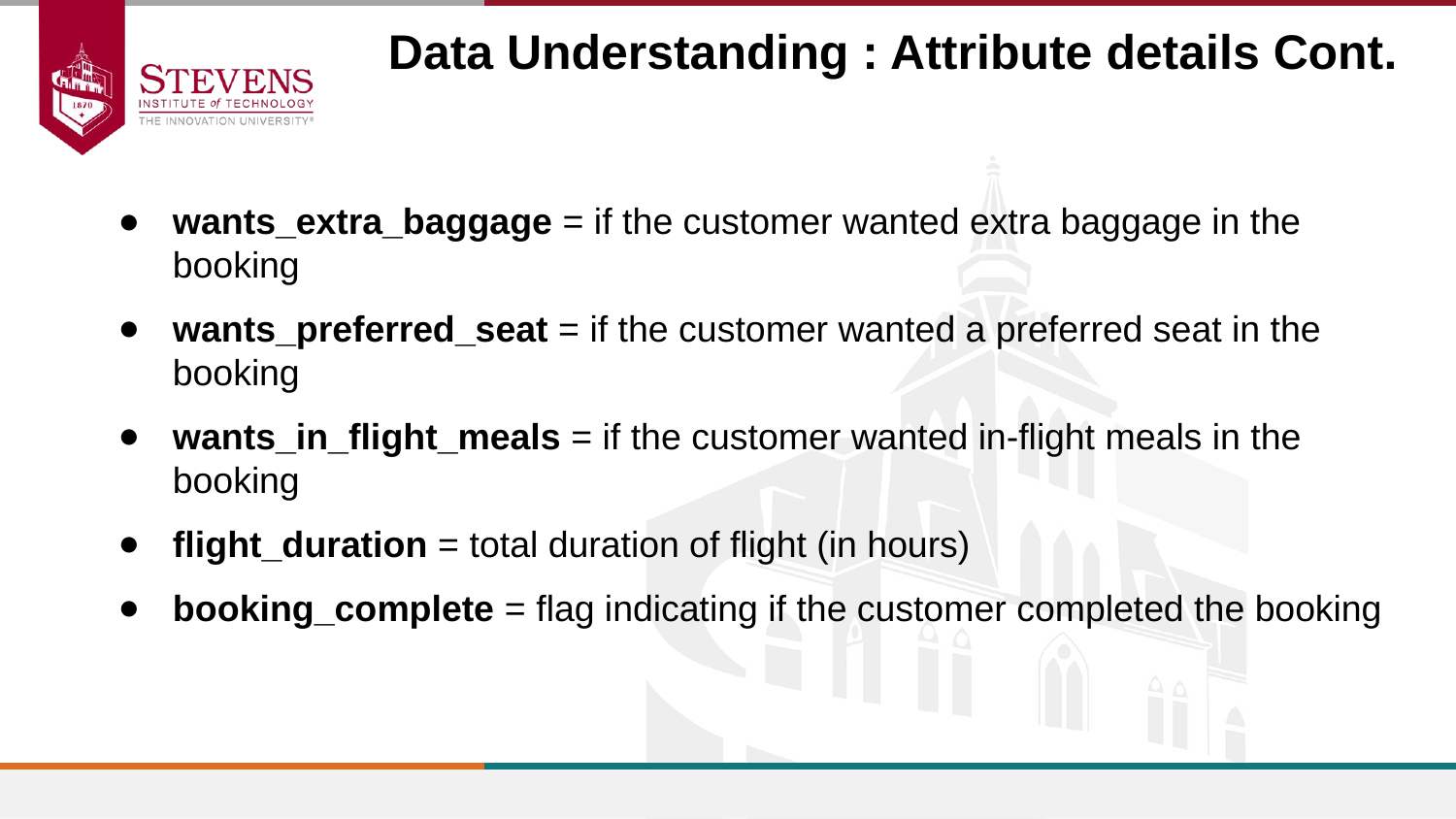

# Data Understanding : Attribute details Cont.

wants_extra_baggage = if the customer wanted extra baggage in the booking
wants_preferred_seat = if the customer wanted a preferred seat in the booking
wants_in_flight_meals = if the customer wanted in-flight meals in the booking
flight_duration = total duration of flight (in hours)
booking_complete = flag indicating if the customer completed the booking